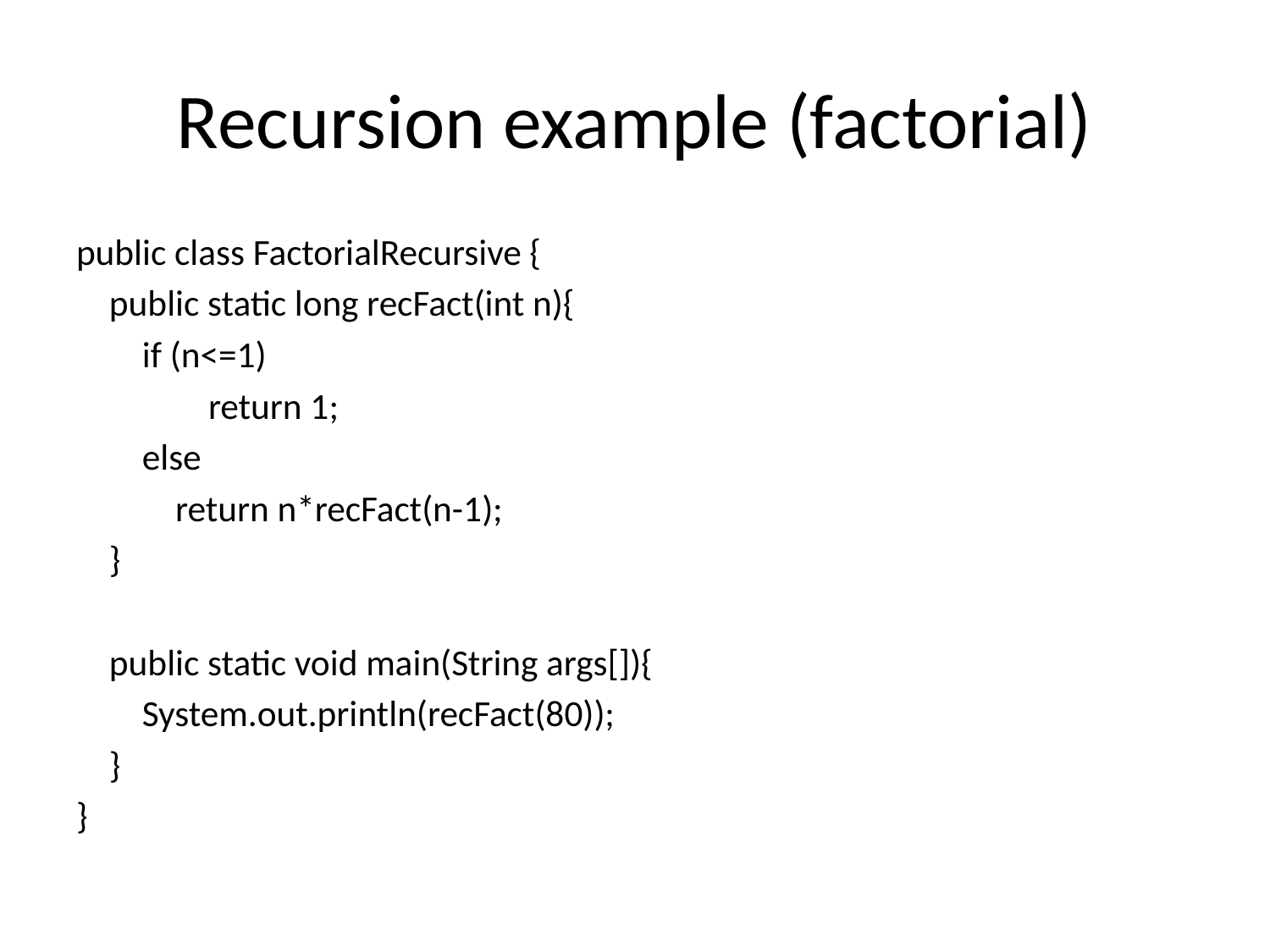

# Recursion example (factorial)
public class FactorialRecursive {
    public static long recFact(int n){
        if (n<=1)
                return 1;
        else
            return n*recFact(n-1);
    }

    public static void main(String args[]){
        System.out.println(recFact(80));
    }
}